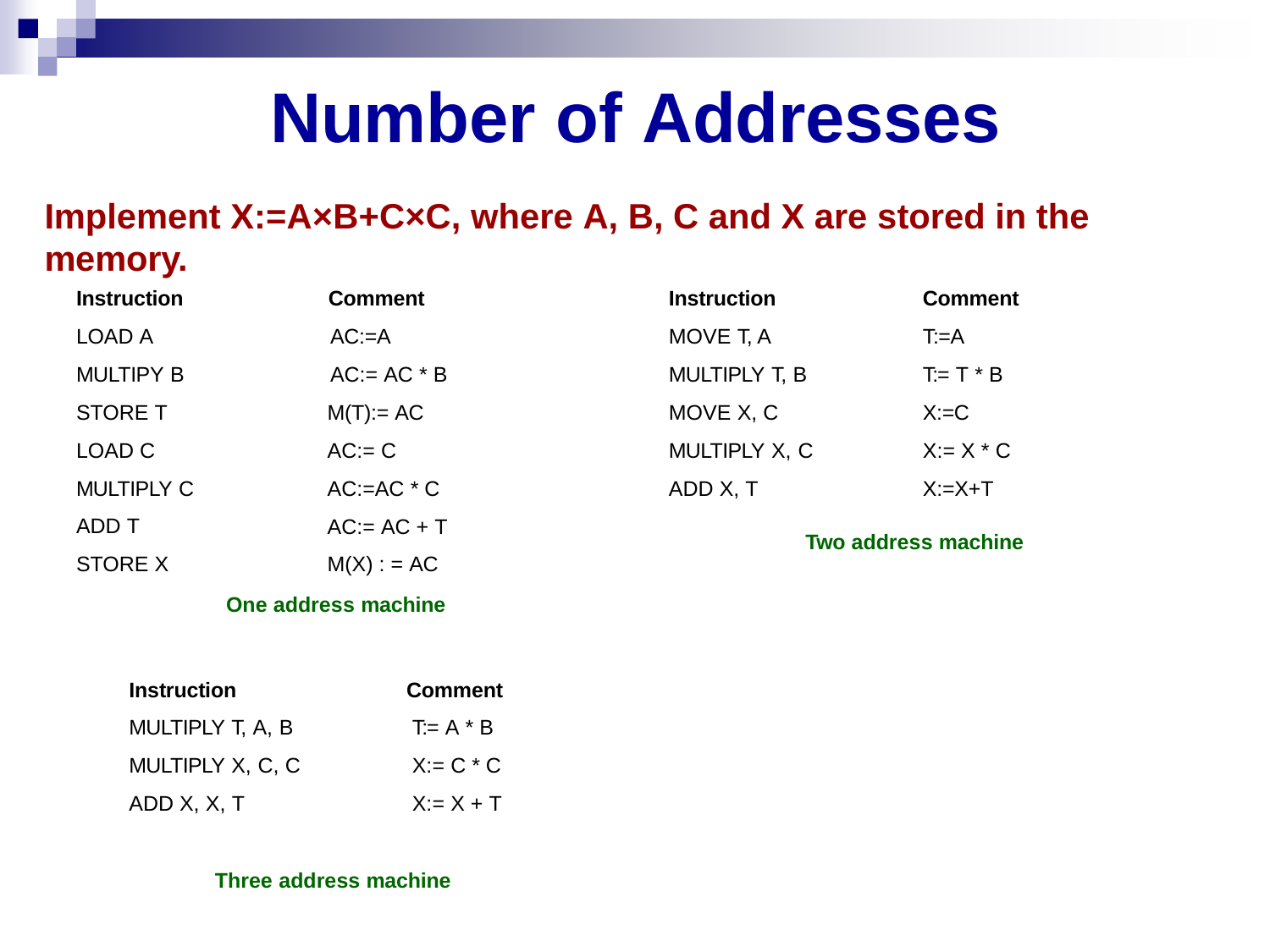

# Number of Addresses
Implement X:=A×B+C×C, where A, B, C and X are stored in the memory.
Instruction LOAD A MULTIPY B STORE T LOAD C MULTIPLY C ADD T STORE X
Comment
AC:=A
AC:= AC * B M(T):= AC AC:= C AC:=AC * C AC:= AC + T M(X) : = AC
One address machine
Instruction MOVE T, A MULTIPLY T, B MOVE X, C MULTIPLY X, C ADD X, T
Comment
T:=A
T:= T * B X:=C
X:= X * C X:=X+T
Two address machine
Instruction MULTIPLY T, A, B MULTIPLY X, C, C ADD X, X, T
Comment T:= A * B X:= C * C X:= X + T
Three address machine